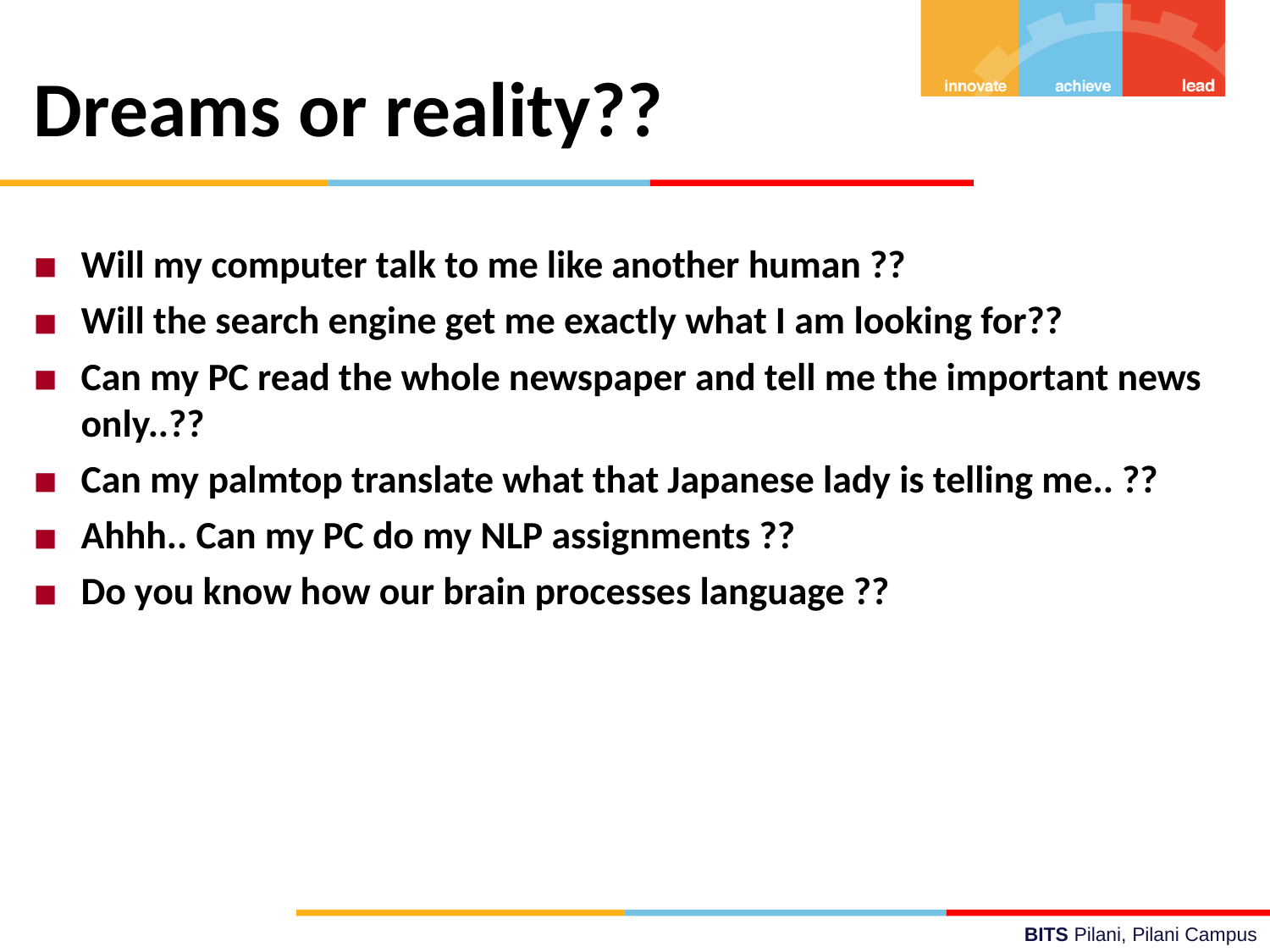

# Dreams or reality??
Will my computer talk to me like another human ??
Will the search engine get me exactly what I am looking for??
Can my PC read the whole newspaper and tell me the important news only..??
Can my palmtop translate what that Japanese lady is telling me.. ??
Ahhh.. Can my PC do my NLP assignments ??
Do you know how our brain processes language ??